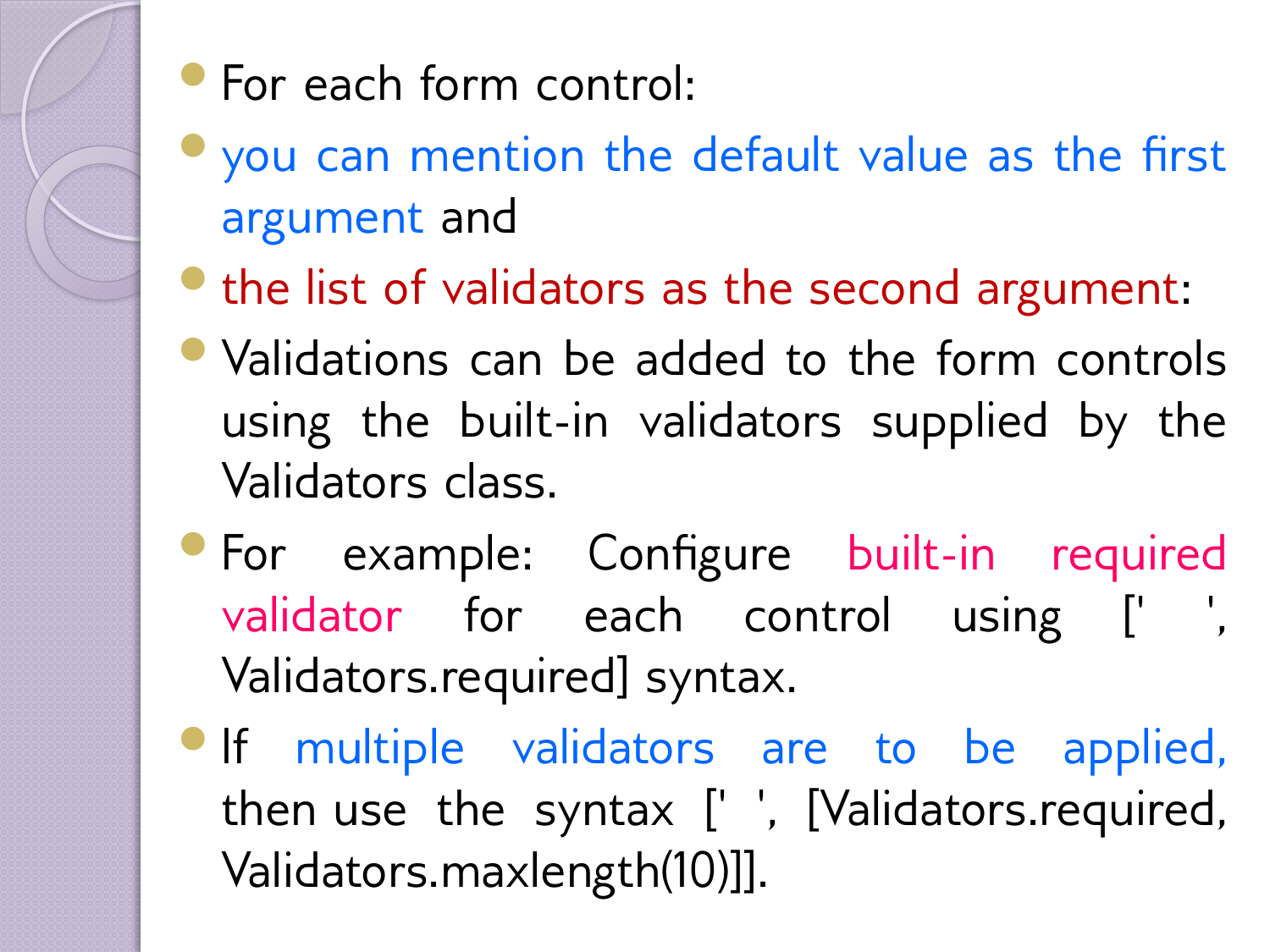

For each form control:
you can mention the default value as the first argument and
the list of validators as the second argument:
Validations can be added to the form controls using the built-in validators supplied by the Validators class.
For example: Configure built-in required validator for each control using [' ', Validators.required] syntax.
If multiple validators are to be applied, then use the syntax [' ', [Validators.required, Validators.maxlength(10)]].